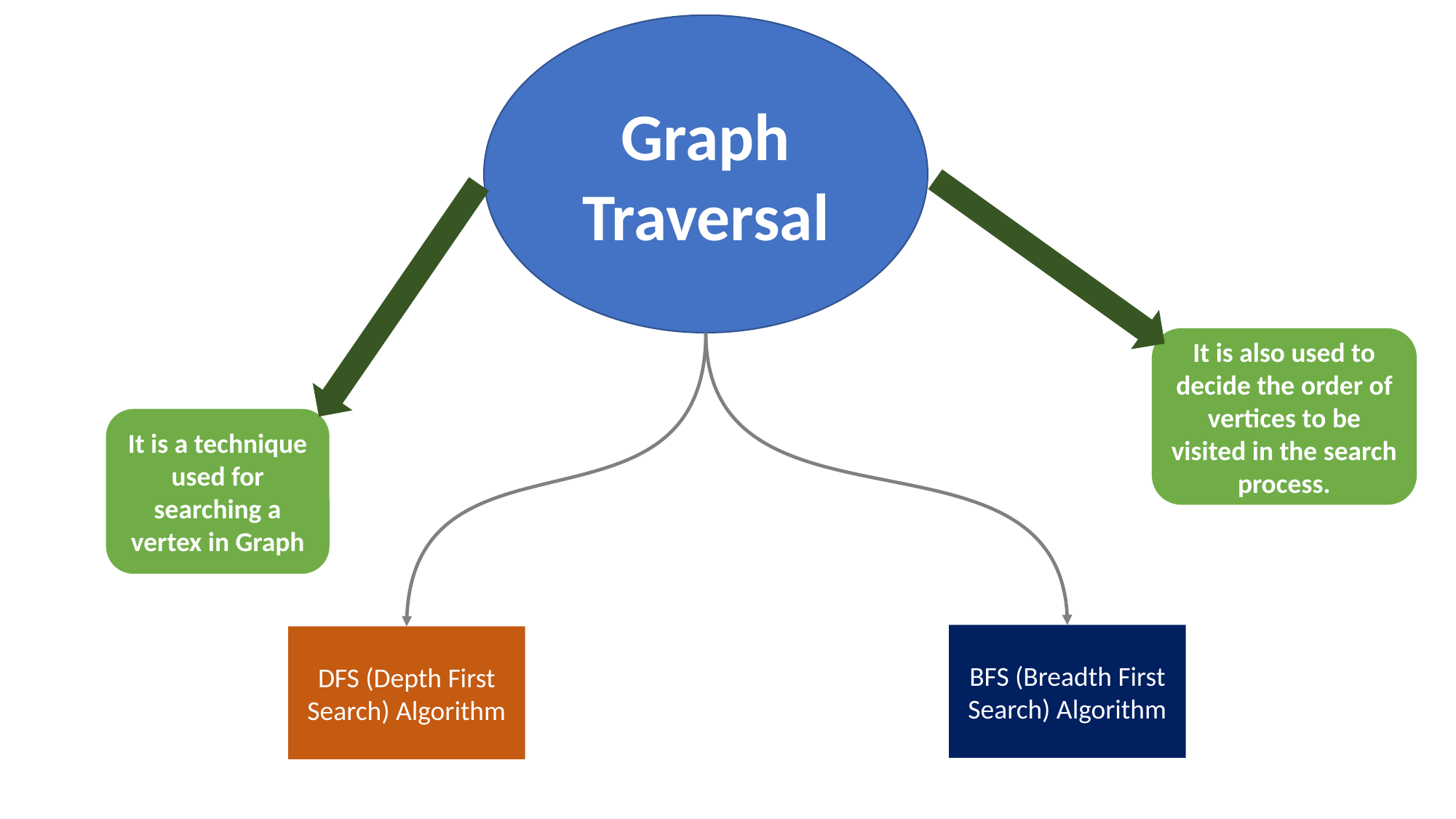

Graph Traversal

It is also used to decide the order of vertices to be visited in the search process.
It is a technique used for searching a vertex in Graph
BFS (Breadth First Search) Algorithm
DFS (Depth First Search) Algorithm